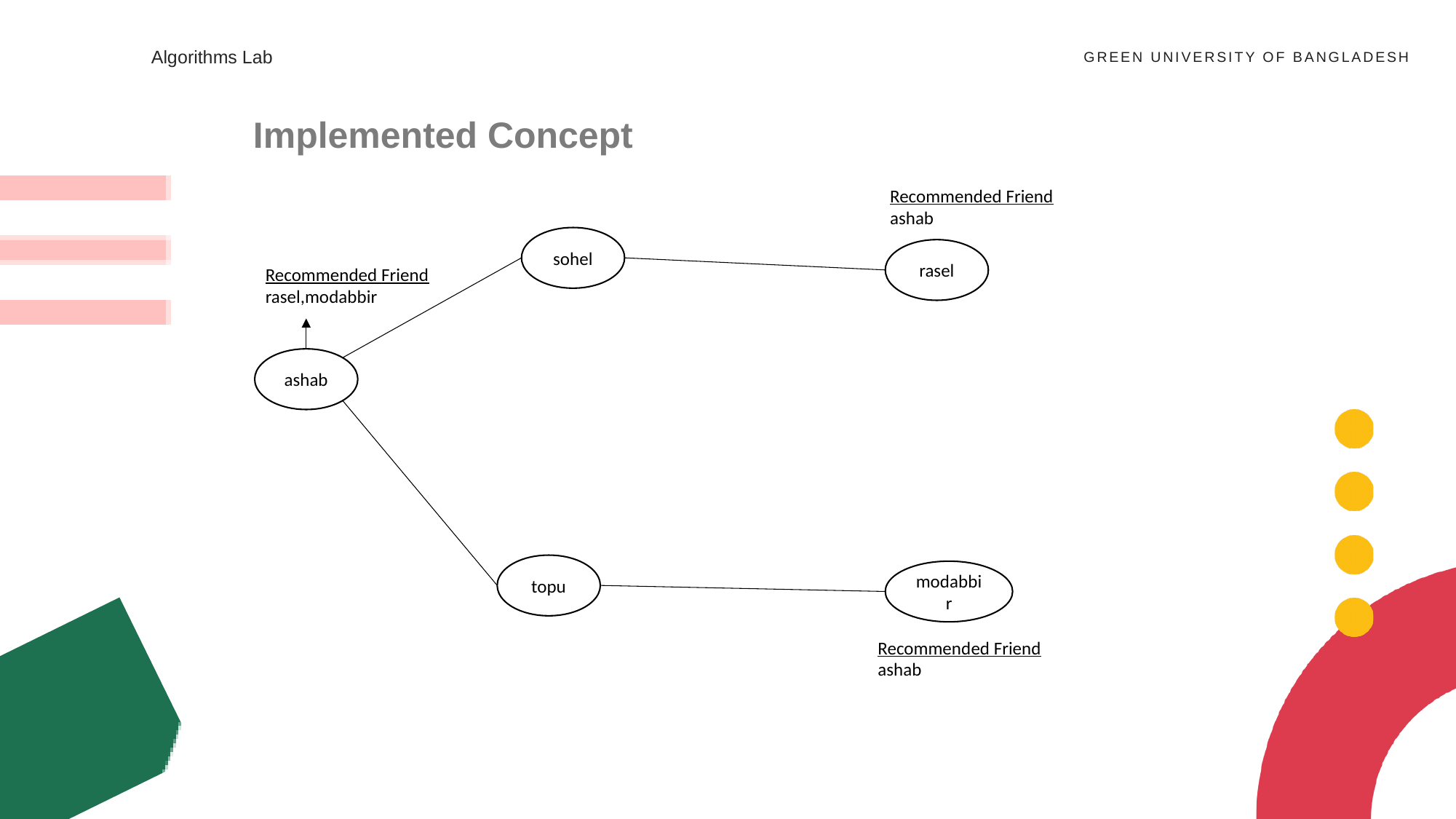

Algorithms Lab
GREEN UNIVERSITY OF BANGLADESH

Implemented Concept
Recommended Friend
ashab

sohel
rasel
Recommended Friend
rasel,modabbir
ashab

topu

modabbir
Recommended Friend
ashab